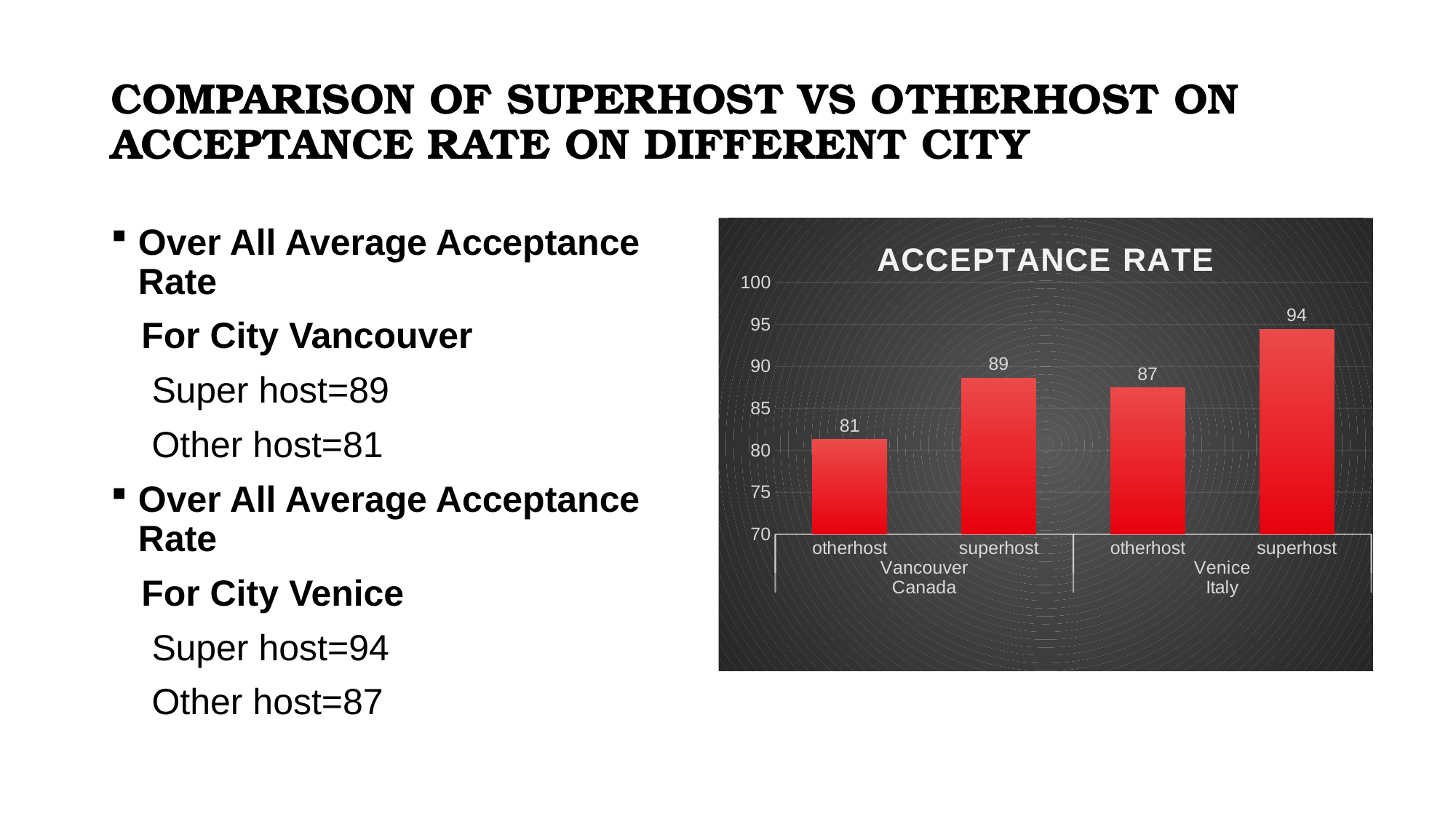

# COMPARISON OF SUPERHOST VS OTHERHOST ON ACCEPTANCE RATE ON DIFFERENT CITY
Over All Average Acceptance Rate
   For City Vancouver
    Super host=89
    Other host=81
Over All Average Acceptance Rate
   For City Venice
    Super host=94
    Other host=87

### Chart: ACCEPTANCE RATE

| Category | Total |
|---|---|
| otherhost | 81.28233591 |
| superhost | 88.60210396 |
| otherhost | 87.45519288 |
| superhost | 94.4354318 |